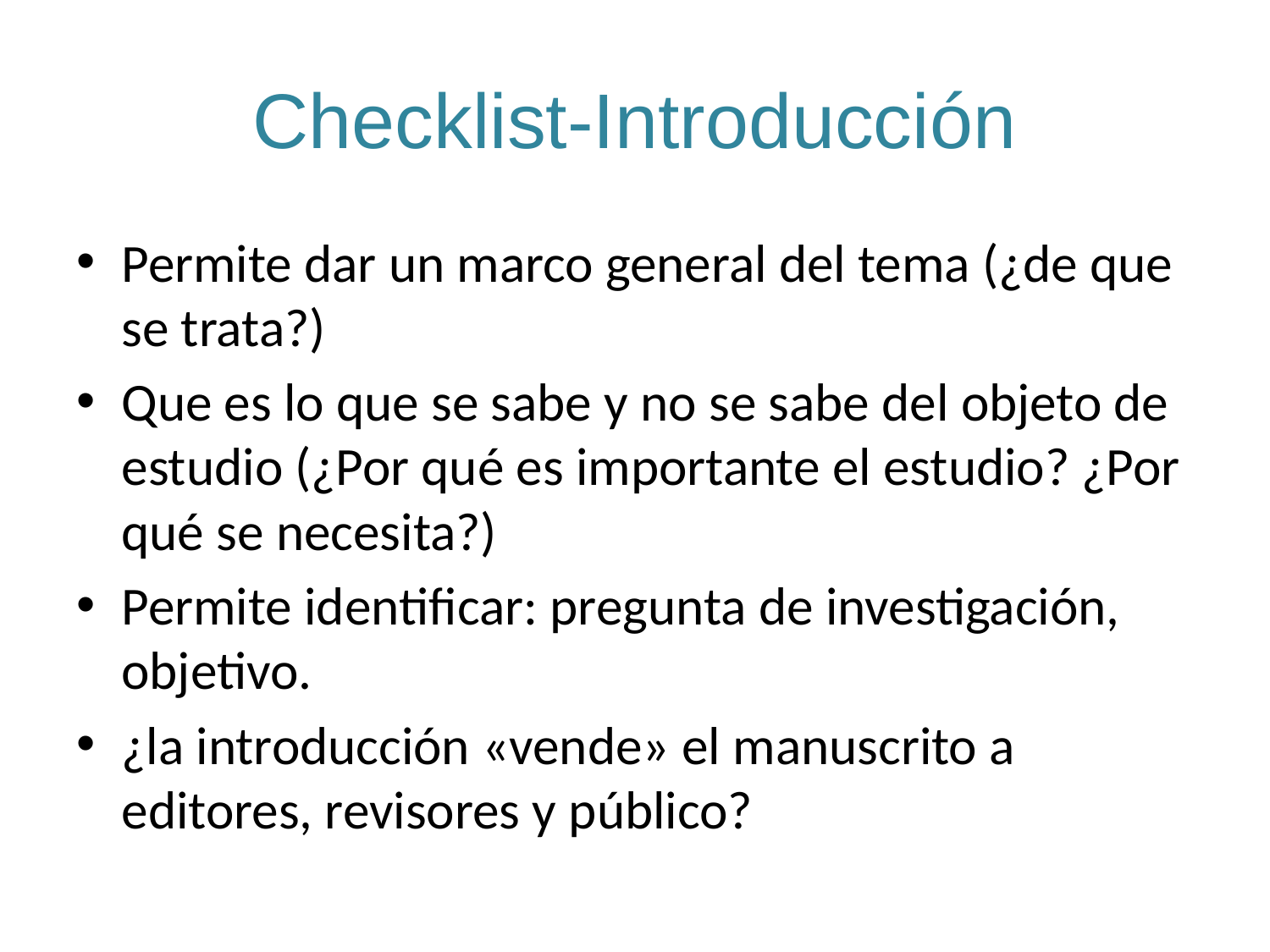

# Checklist-Introducción
Permite dar un marco general del tema (¿de que se trata?)
Que es lo que se sabe y no se sabe del objeto de estudio (¿Por qué es importante el estudio? ¿Por qué se necesita?)
Permite identificar: pregunta de investigación, objetivo.
¿la introducción «vende» el manuscrito a editores, revisores y público?